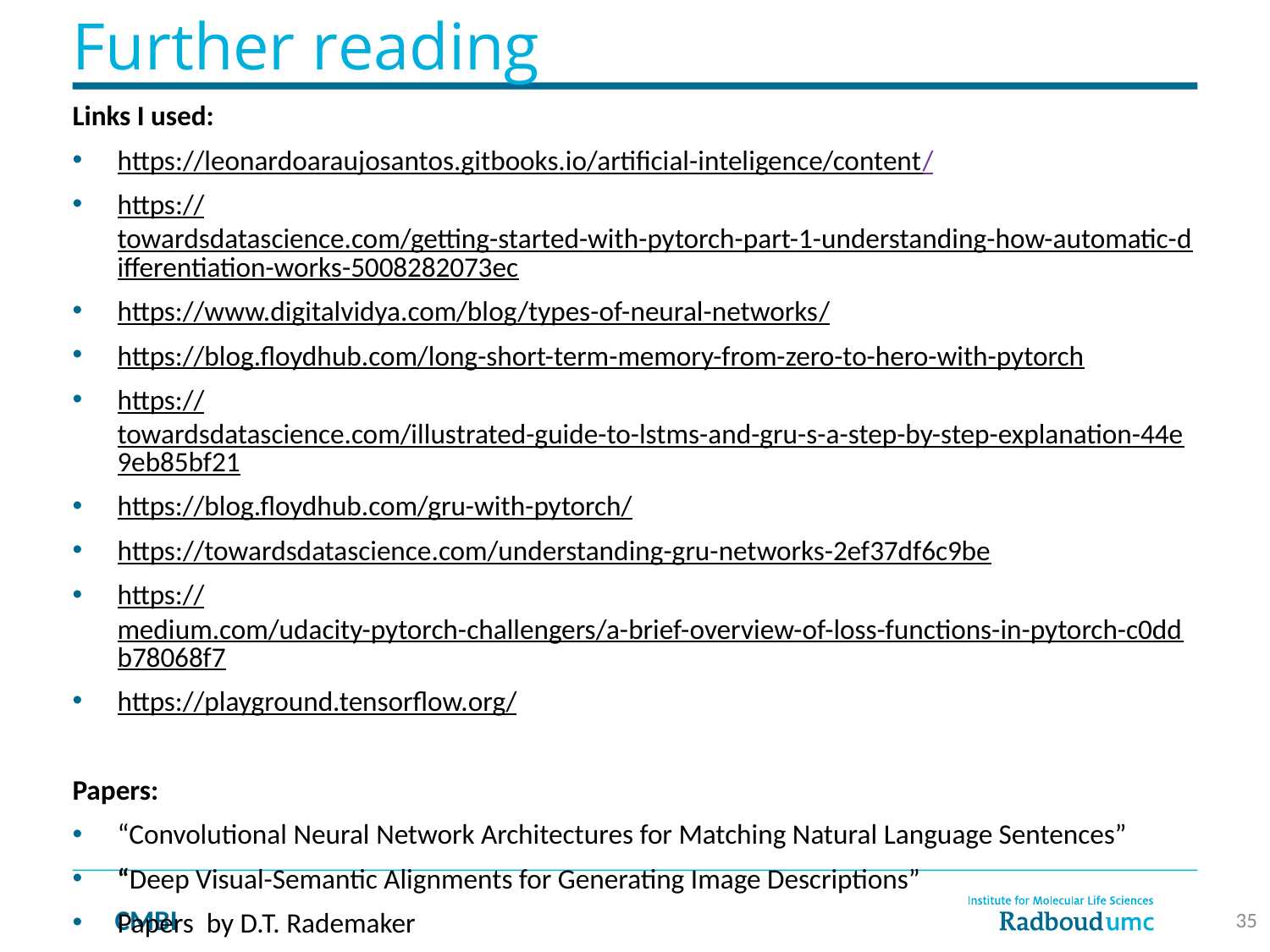

# Further reading
Links I used:
https://leonardoaraujosantos.gitbooks.io/artificial-inteligence/content/
https://towardsdatascience.com/getting-started-with-pytorch-part-1-understanding-how-automatic-differentiation-works-5008282073ec
https://www.digitalvidya.com/blog/types-of-neural-networks/
https://blog.floydhub.com/long-short-term-memory-from-zero-to-hero-with-pytorch
https://towardsdatascience.com/illustrated-guide-to-lstms-and-gru-s-a-step-by-step-explanation-44e9eb85bf21
https://blog.floydhub.com/gru-with-pytorch/
https://towardsdatascience.com/understanding-gru-networks-2ef37df6c9be
https://medium.com/udacity-pytorch-challengers/a-brief-overview-of-loss-functions-in-pytorch-c0ddb78068f7
https://playground.tensorflow.org/

Papers:
“Convolutional Neural Network Architectures for Matching Natural Language Sentences”
“Deep Visual-Semantic Alignments for Generating Image Descriptions”
Papers  by D.T. Rademaker

35